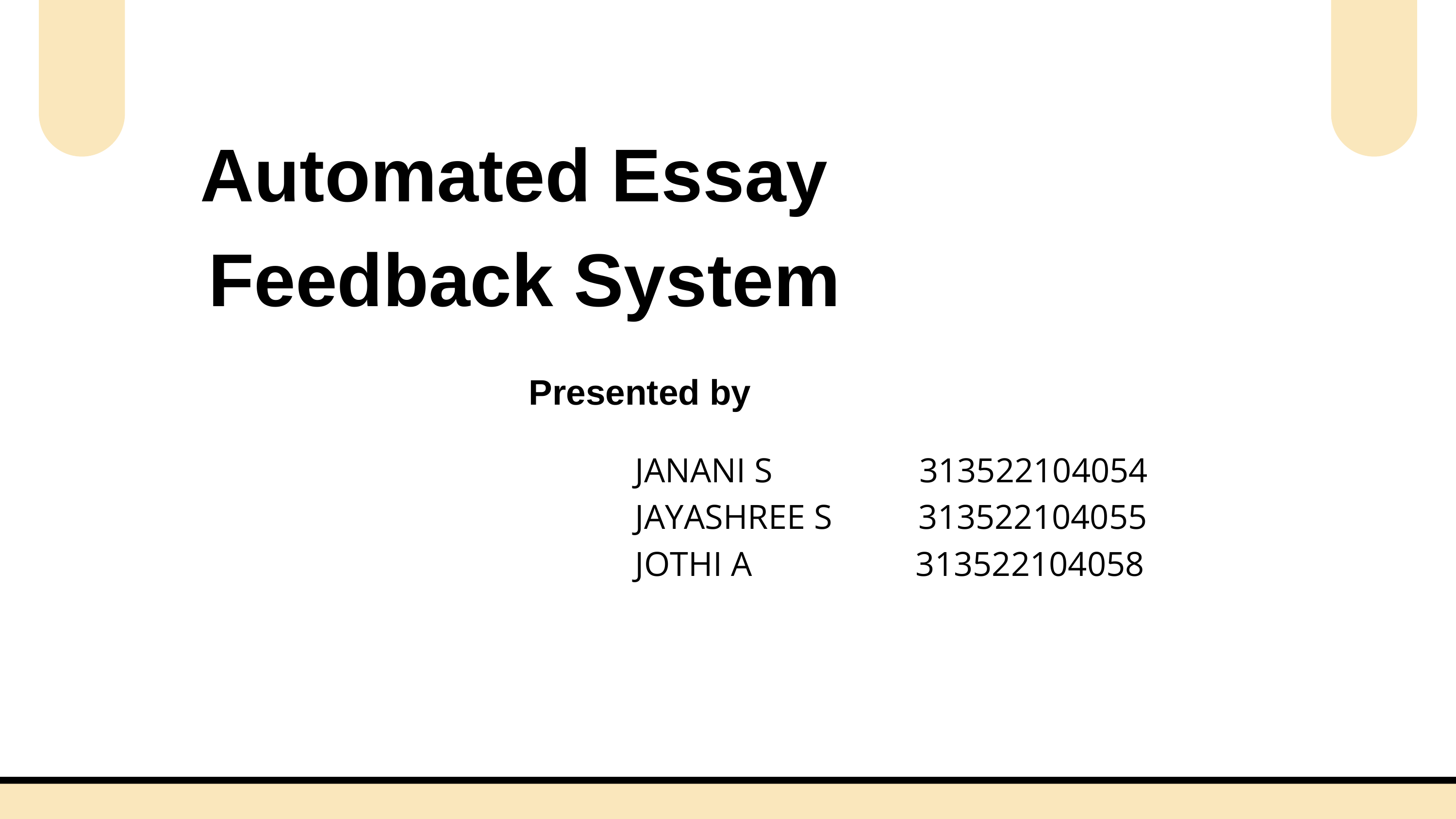

Automated Essay
Feedback System
Presented by
  JANANI S                 313522104054
  JAYASHREE S          313522104055
  JOTHI A                   313522104058